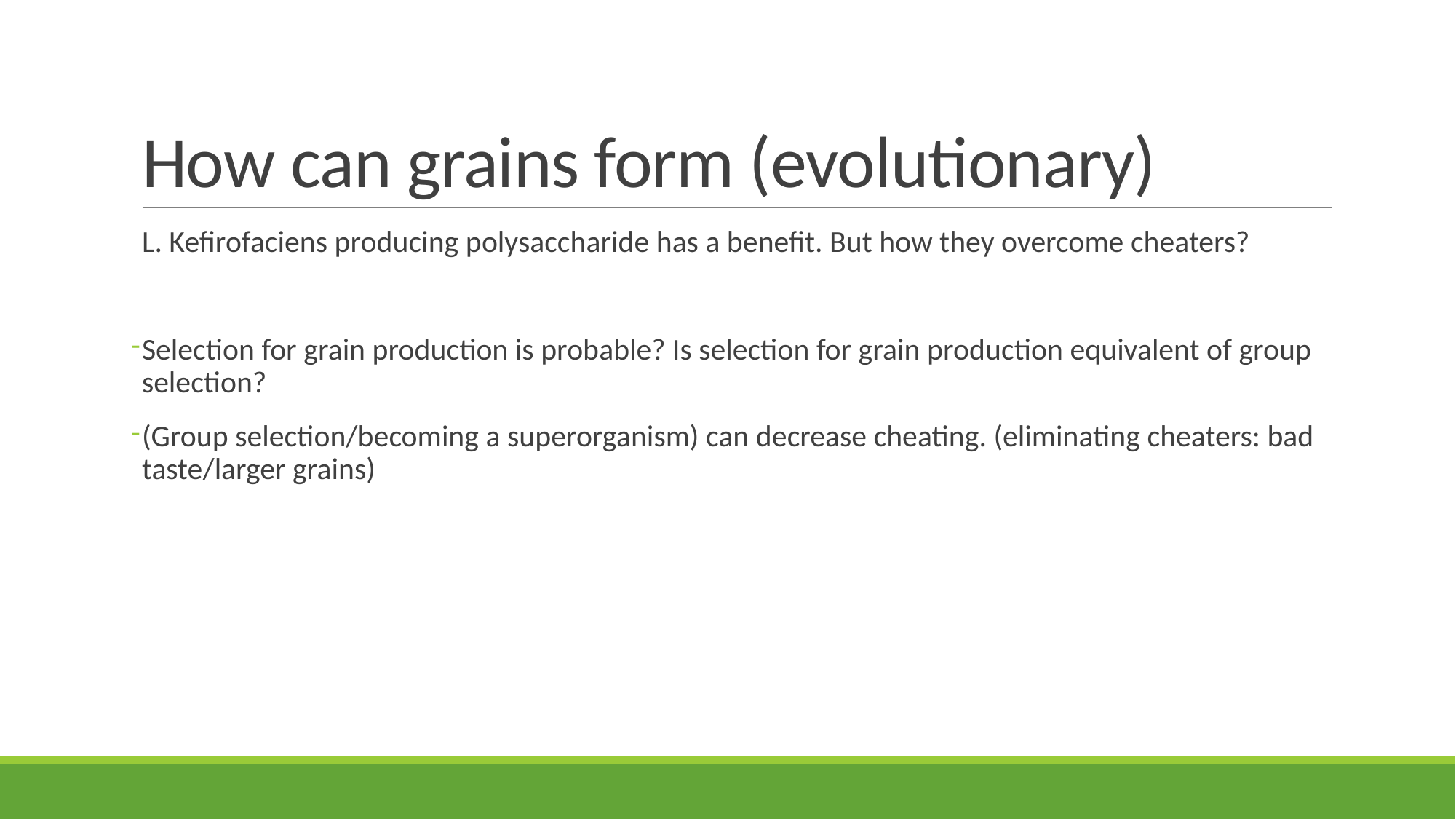

# How can grains form (evolutionary)
L. Kefirofaciens producing polysaccharide has a benefit. But how they overcome cheaters?

Selection for grain production is probable? Is selection for grain production equivalent of group selection?
(Group selection/becoming a superorganism) can decrease cheating. (eliminating cheaters: bad taste/larger grains)